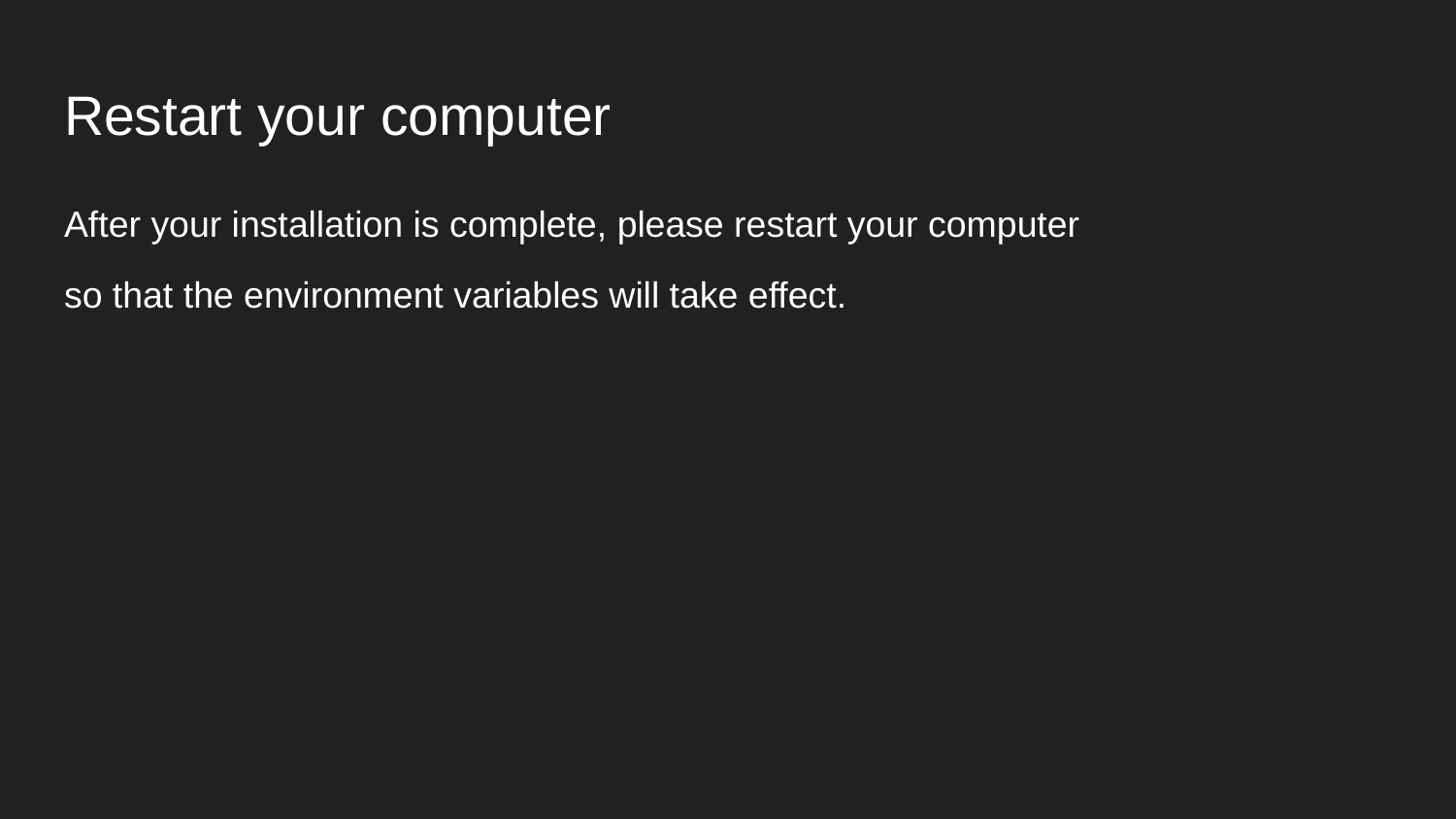

# Restart your computer
After your installation is complete, please restart your computer
so that the environment variables will take effect.